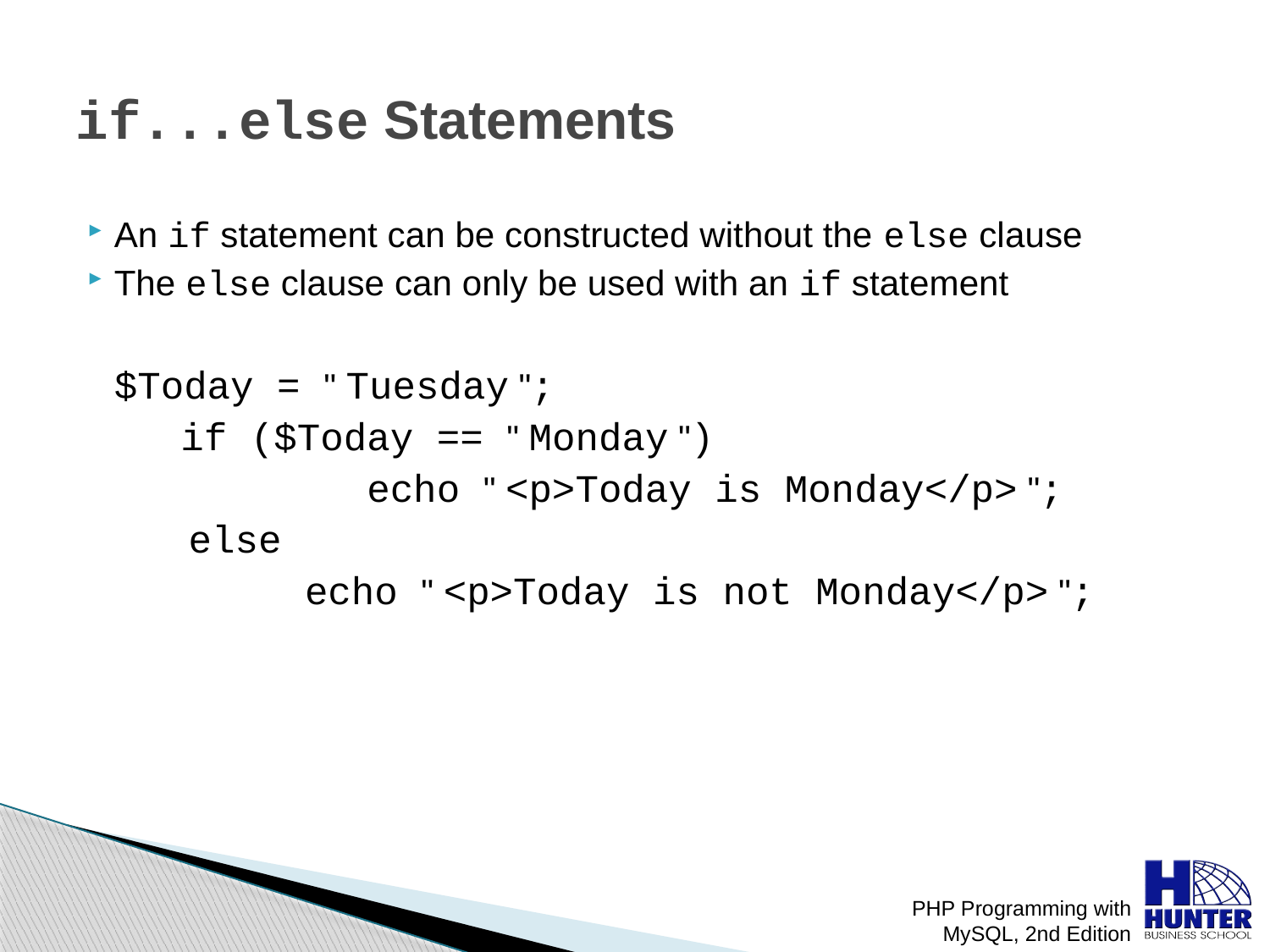

# if...else Statements
An if statement can be constructed without the else clause
The else clause can only be used with an if statement

	$Today = " Tuesday ";
    if ($Today == " Monday ")
            echo " <p>Today is Monday</p> ";
  else
       echo " <p>Today is not Monday</p> ";

PHP Programming with MySQL, 2nd Edition